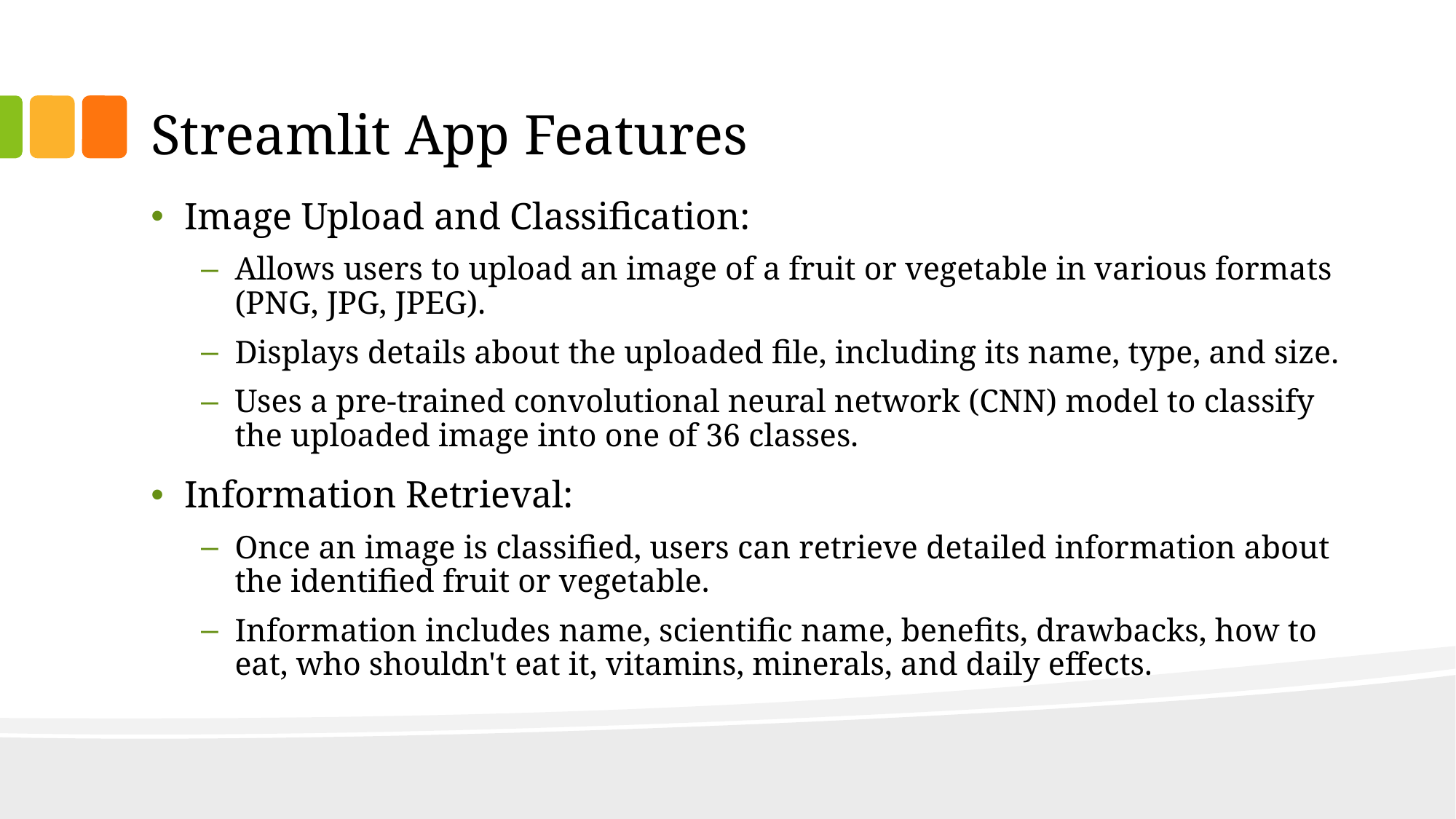

# Streamlit App Features
Image Upload and Classification:
Allows users to upload an image of a fruit or vegetable in various formats (PNG, JPG, JPEG).
Displays details about the uploaded file, including its name, type, and size.
Uses a pre-trained convolutional neural network (CNN) model to classify the uploaded image into one of 36 classes.
Information Retrieval:
Once an image is classified, users can retrieve detailed information about the identified fruit or vegetable.
Information includes name, scientific name, benefits, drawbacks, how to eat, who shouldn't eat it, vitamins, minerals, and daily effects.